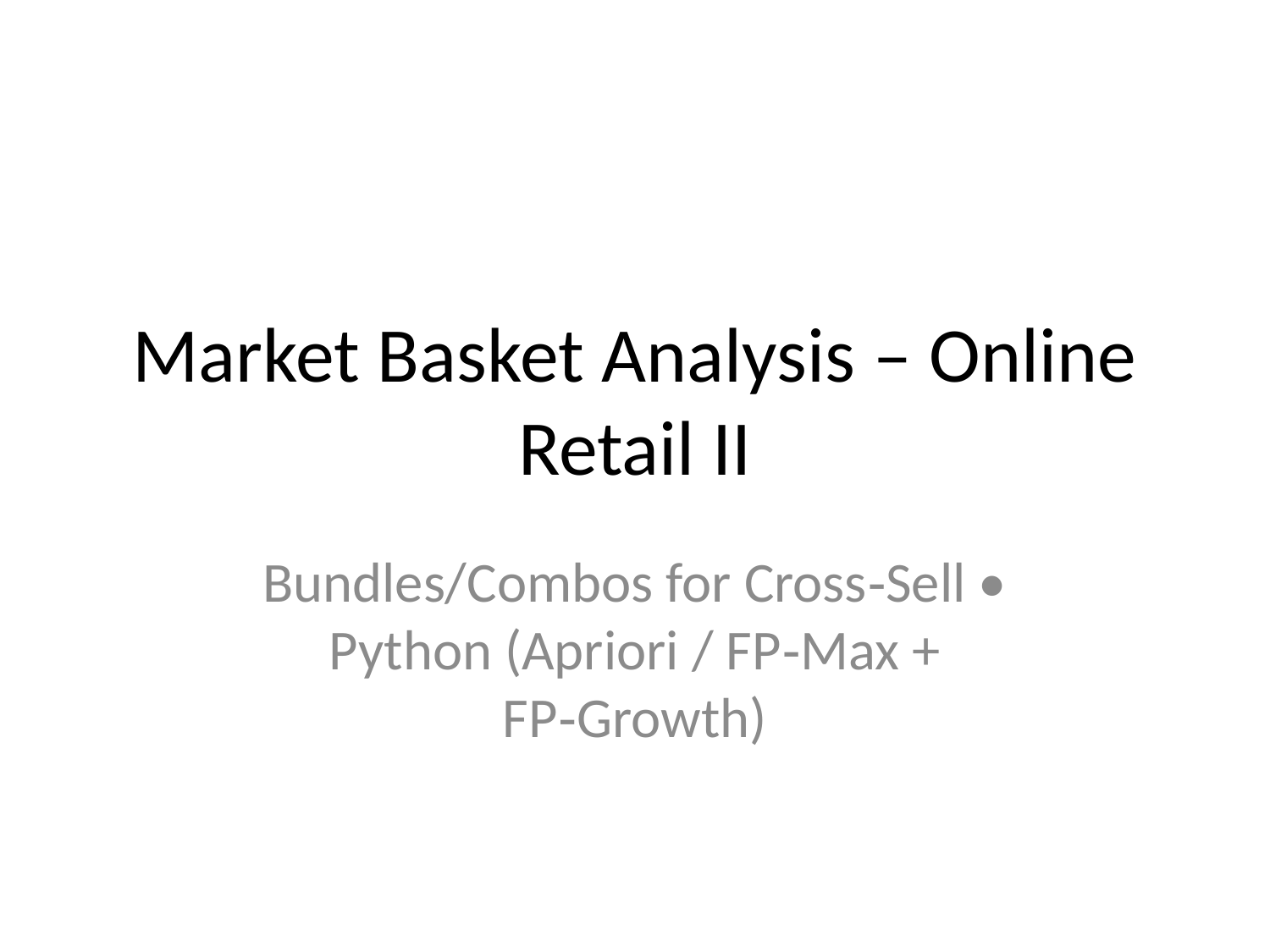

# Market Basket Analysis – Online Retail II
Bundles/Combos for Cross‑Sell • Python (Apriori / FP‑Max + FP‑Growth)